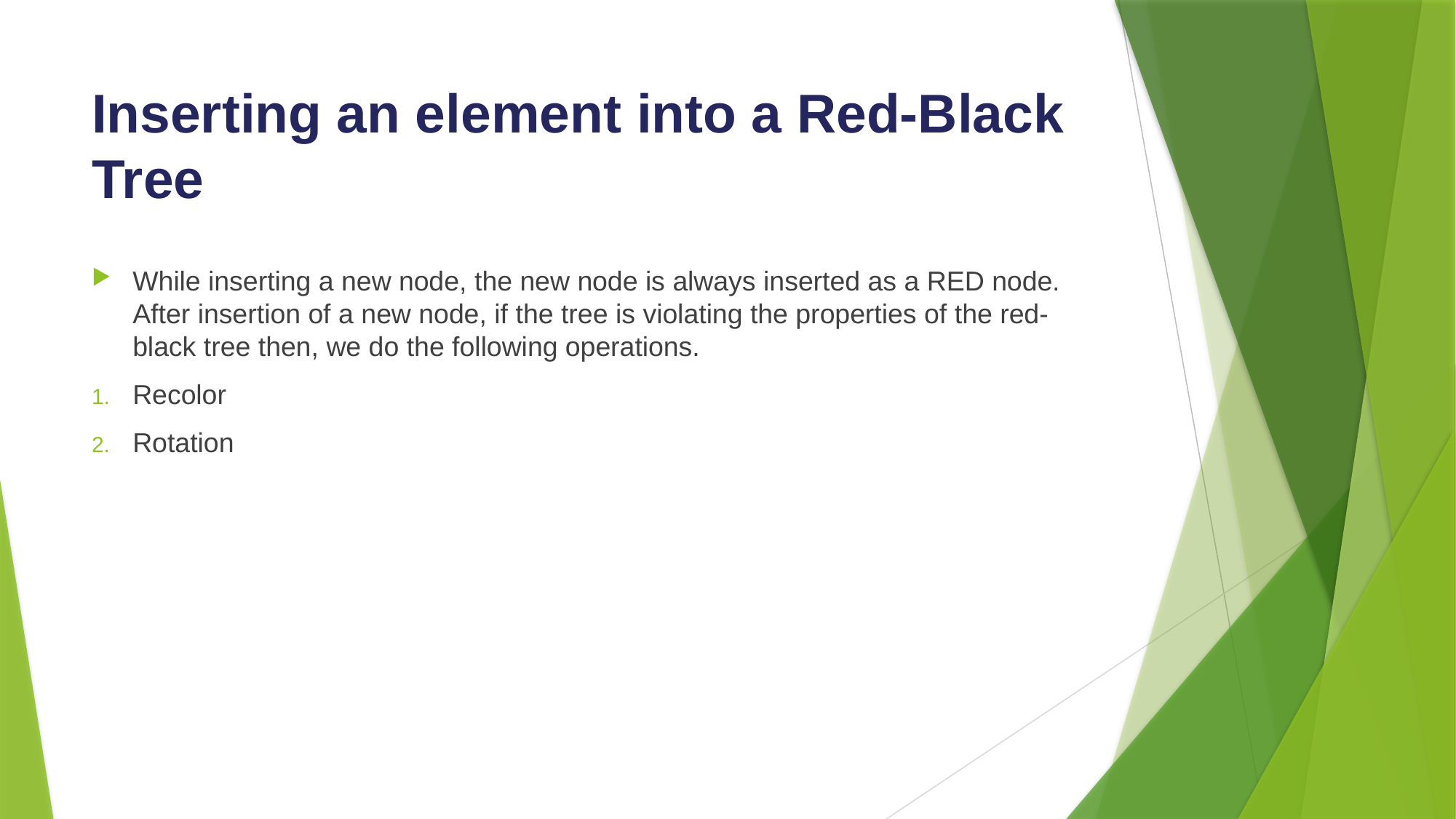

# Inserting an element into a Red-Black Tree
While inserting a new node, the new node is always inserted as a RED node. After insertion of a new node, if the tree is violating the properties of the red-black tree then, we do the following operations.
Recolor
Rotation